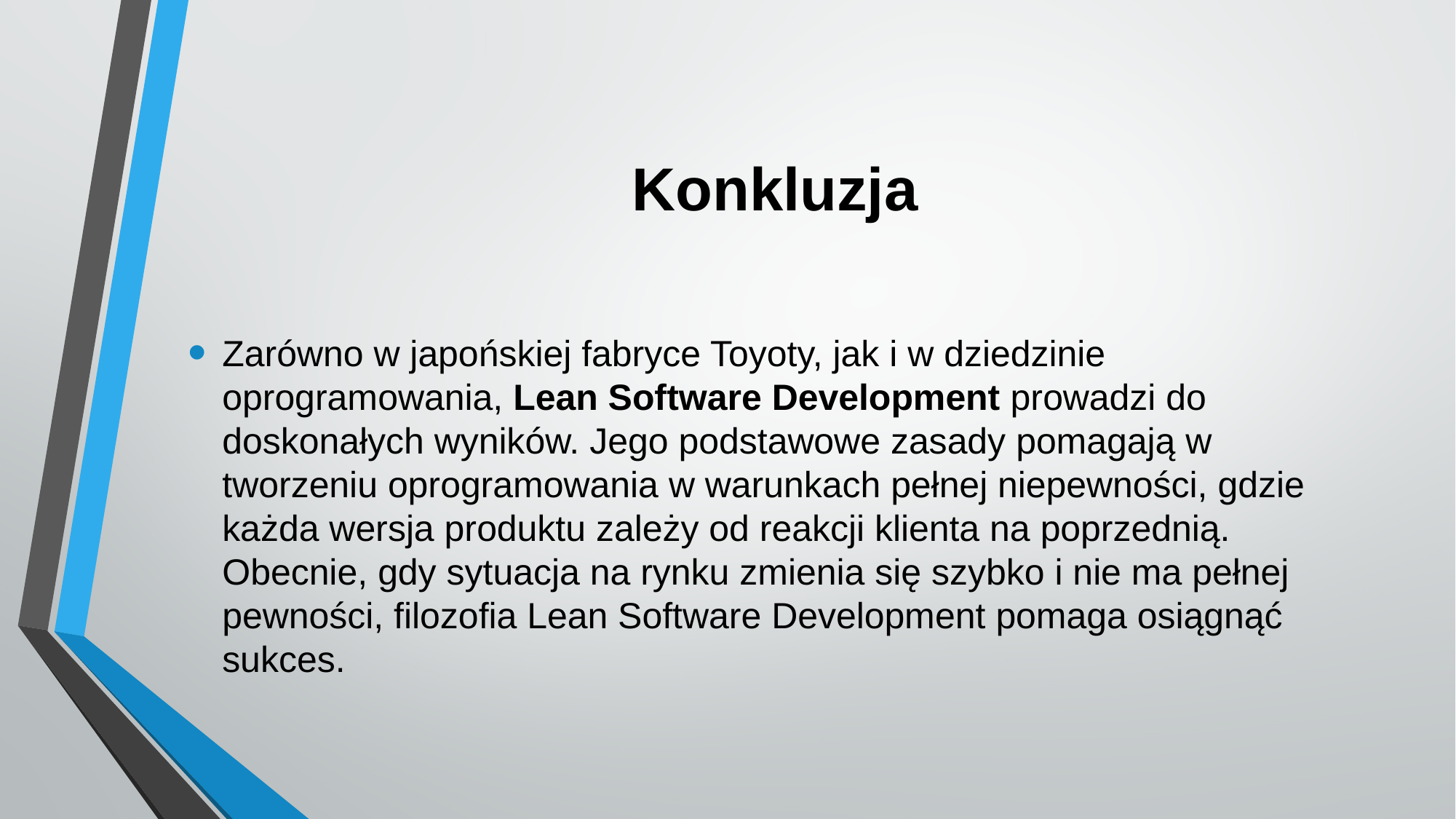

# Konkluzja
Zarówno w japońskiej fabryce Toyoty, jak i w dziedzinie oprogramowania, Lean Software Development prowadzi do doskonałych wyników. Jego podstawowe zasady pomagają w tworzeniu oprogramowania w warunkach pełnej niepewności, gdzie każda wersja produktu zależy od reakcji klienta na poprzednią. Obecnie, gdy sytuacja na rynku zmienia się szybko i nie ma pełnej pewności, filozofia Lean Software Development pomaga osiągnąć sukces.